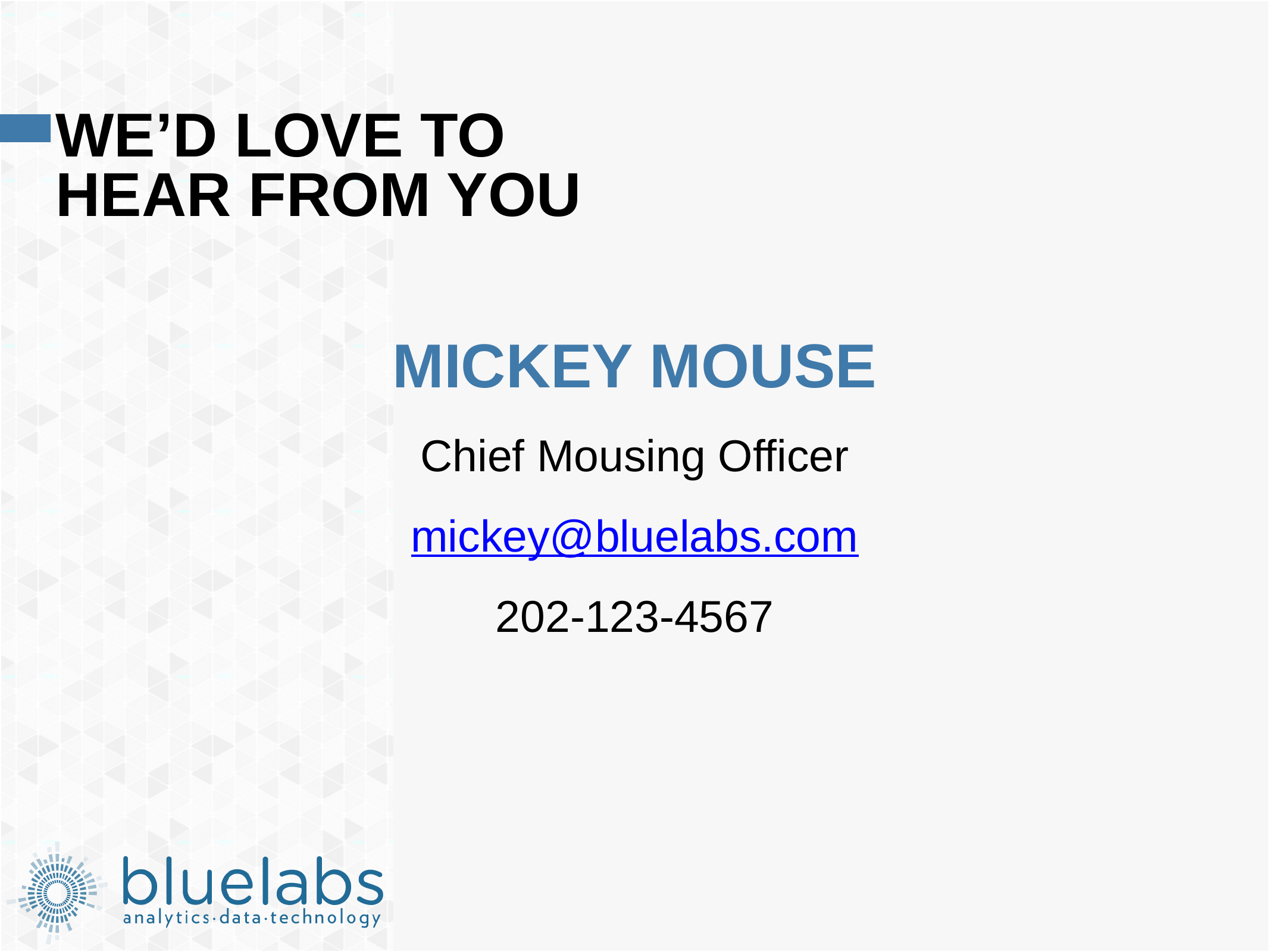

# WE’d Love to hear from you
Mickey Mouse
Chief Mousing Officer
mickey@bluelabs.com
202-123-4567